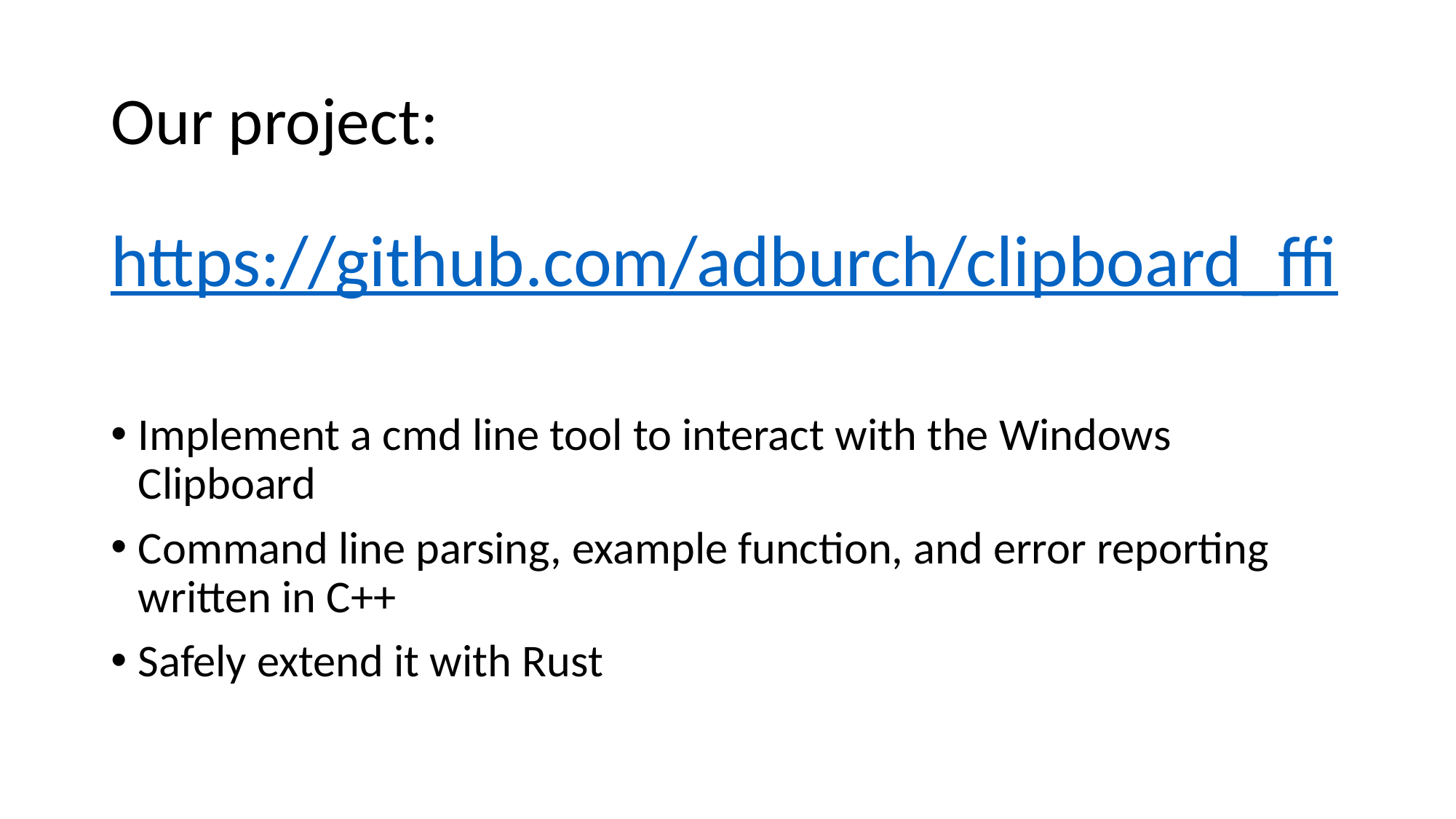

# Our project:
https://github.com/adburch/clipboard_ffi

Implement a cmd line tool to interact with the Windows Clipboard
Command line parsing, example function, and error reporting written in C++
Safely extend it with Rust